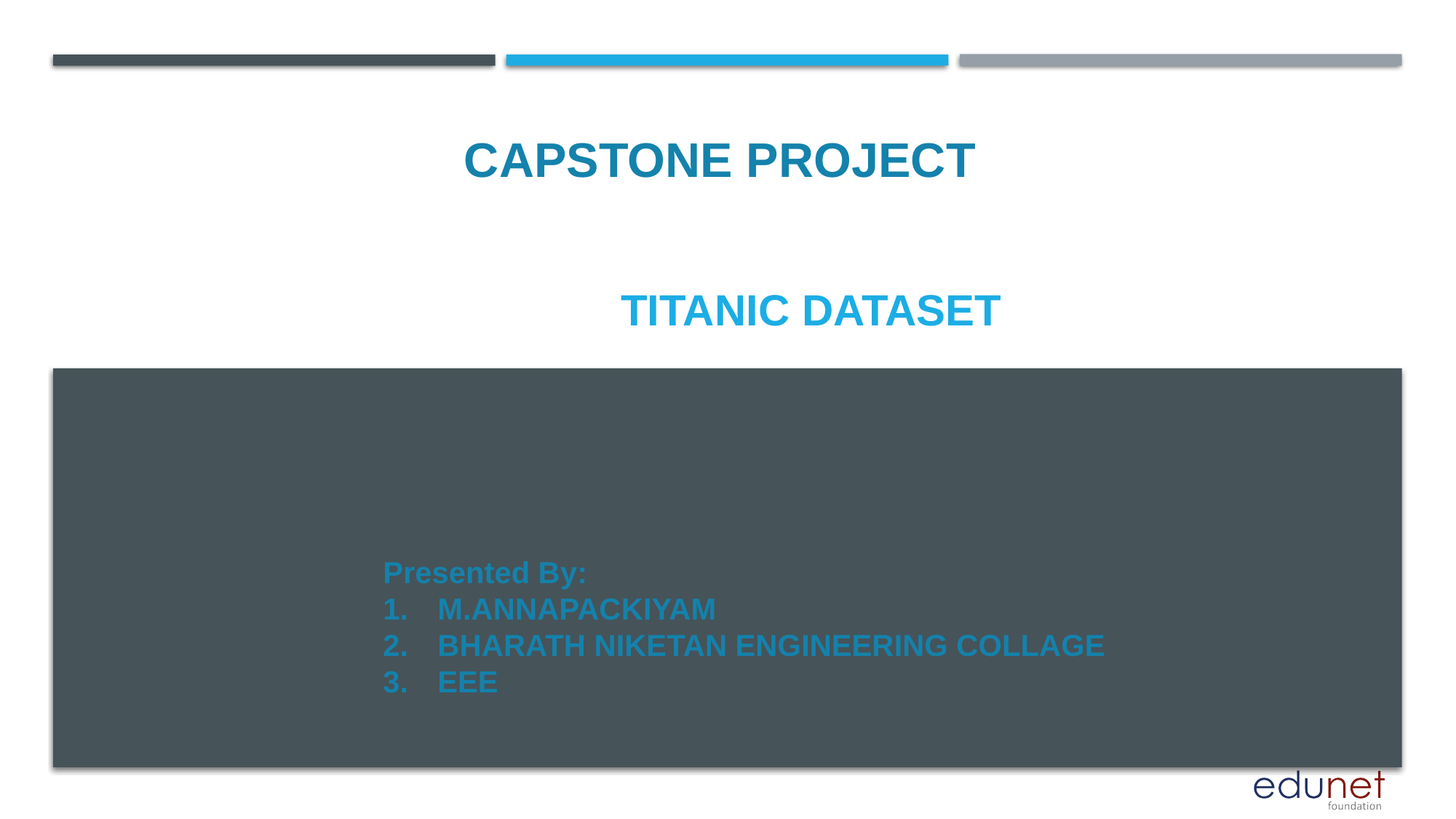

CAPSTONE PROJECT
# TITANIC DATASET
Presented By:
M.ANNAPACKIYAM
BHARATH NIKETAN ENGINEERING COLLAGE
EEE